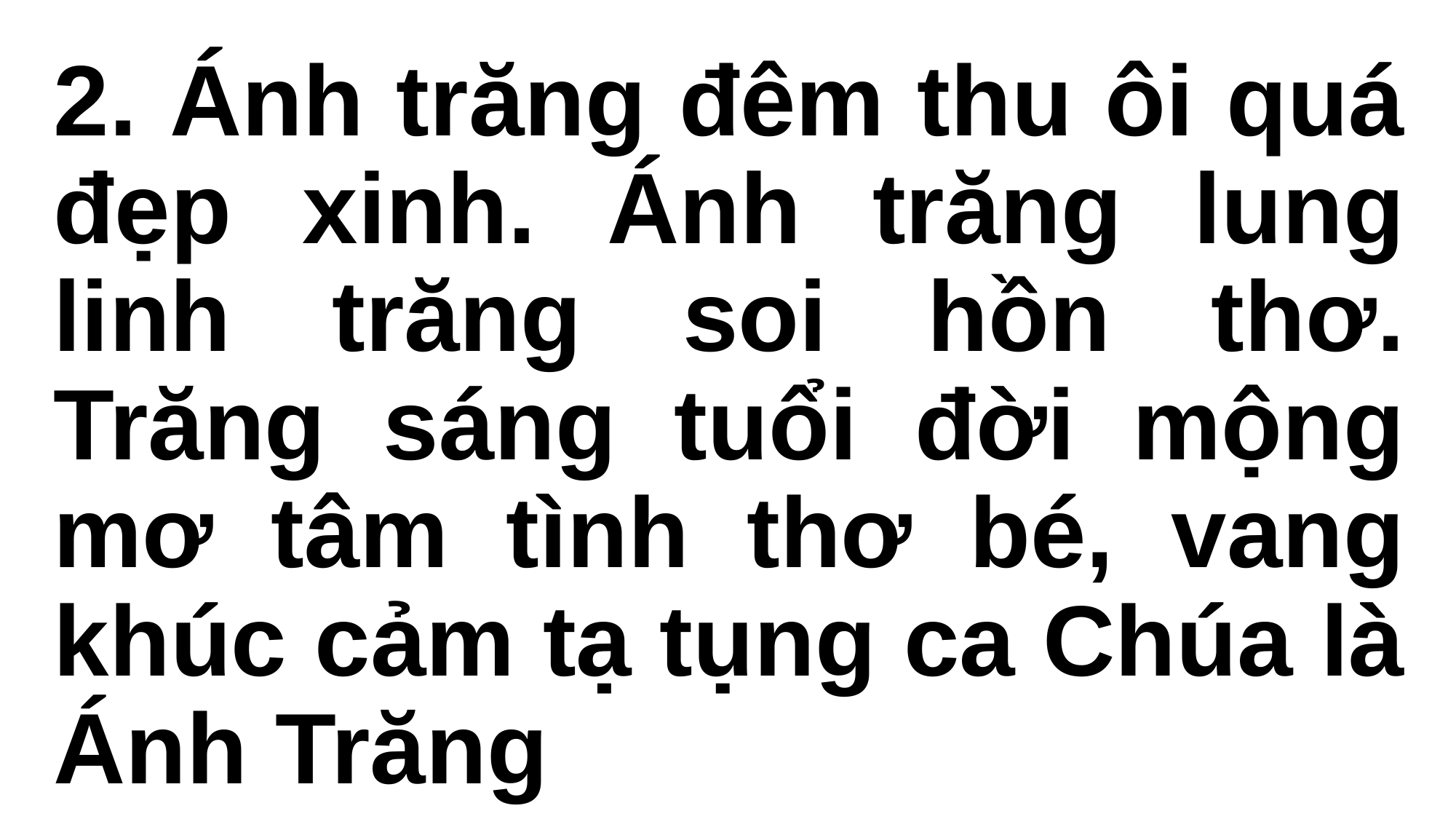

2. Ánh trăng đêm thu ôi quá đẹp xinh. Ánh trăng lung linh trăng soi hồn thơ. Trăng sáng tuổi đời mộng mơ tâm tình thơ bé, vang khúc cảm tạ tụng ca Chúa là Ánh Trăng
#